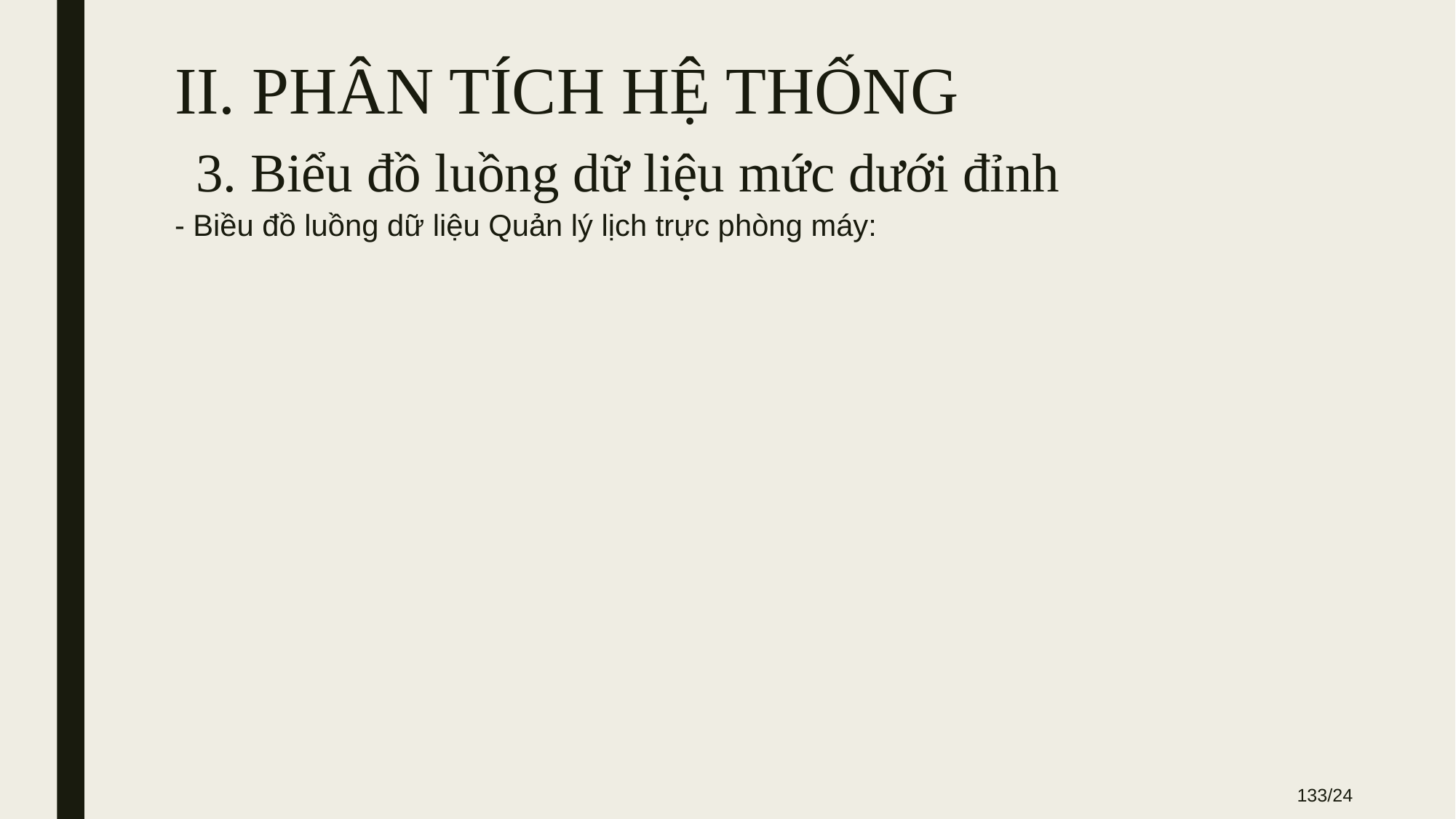

II. PHÂN TÍCH HỆ THỐNG
3. Biểu đồ luồng dữ liệu mức dưới đỉnh
- Biều đồ luồng dữ liệu Quản lý lịch trực phòng máy:
133/24